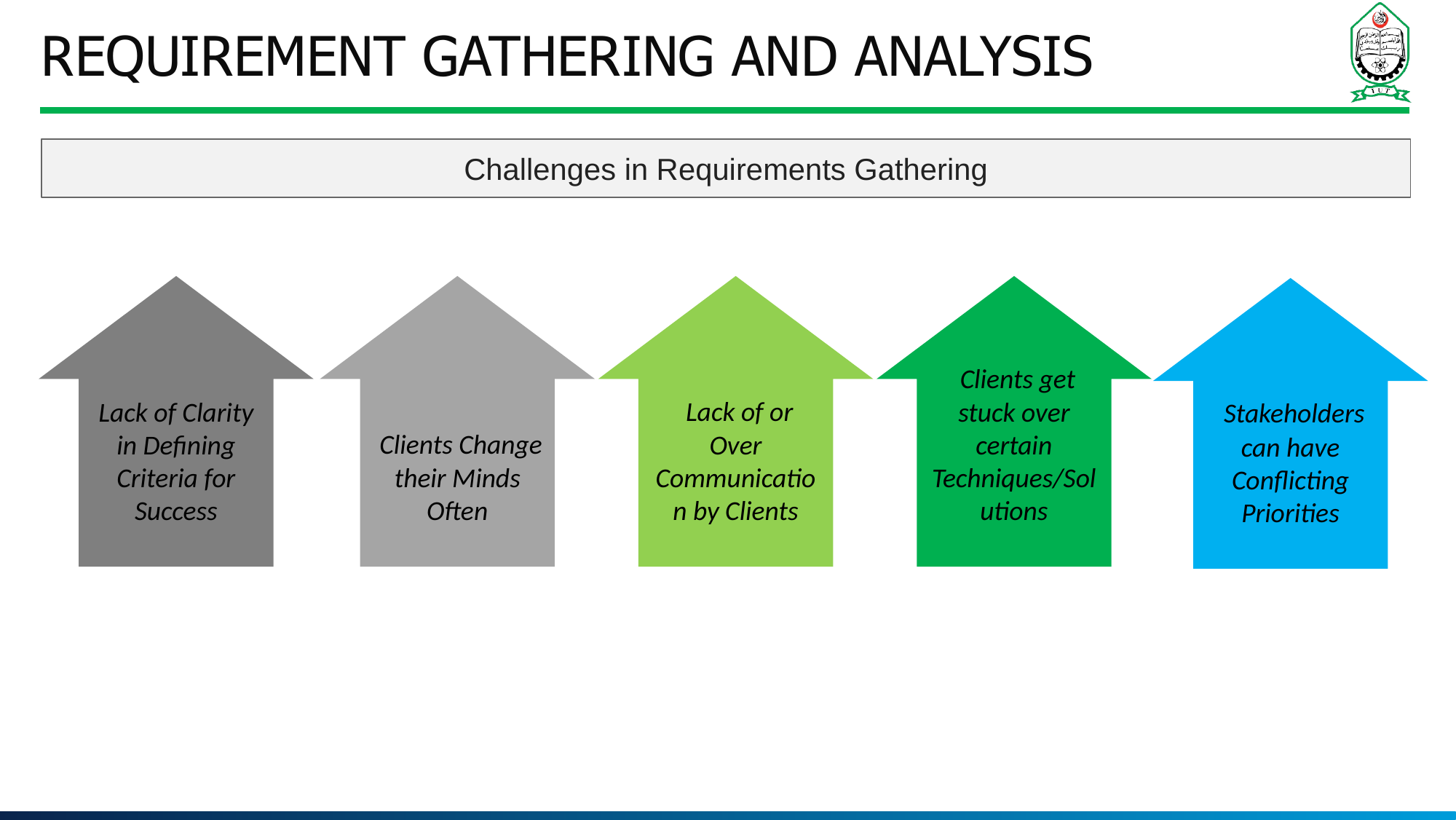

# Requirement gathering and analysis
Challenges in Requirements Gathering
Lack of Clarity in Defining Criteria for Success

 Clients Change their Minds Often

 Lack of or Over Communication by Clients

 Clients get stuck over certain Techniques/Solutions

 Stakeholders can have Conflicting Priorities